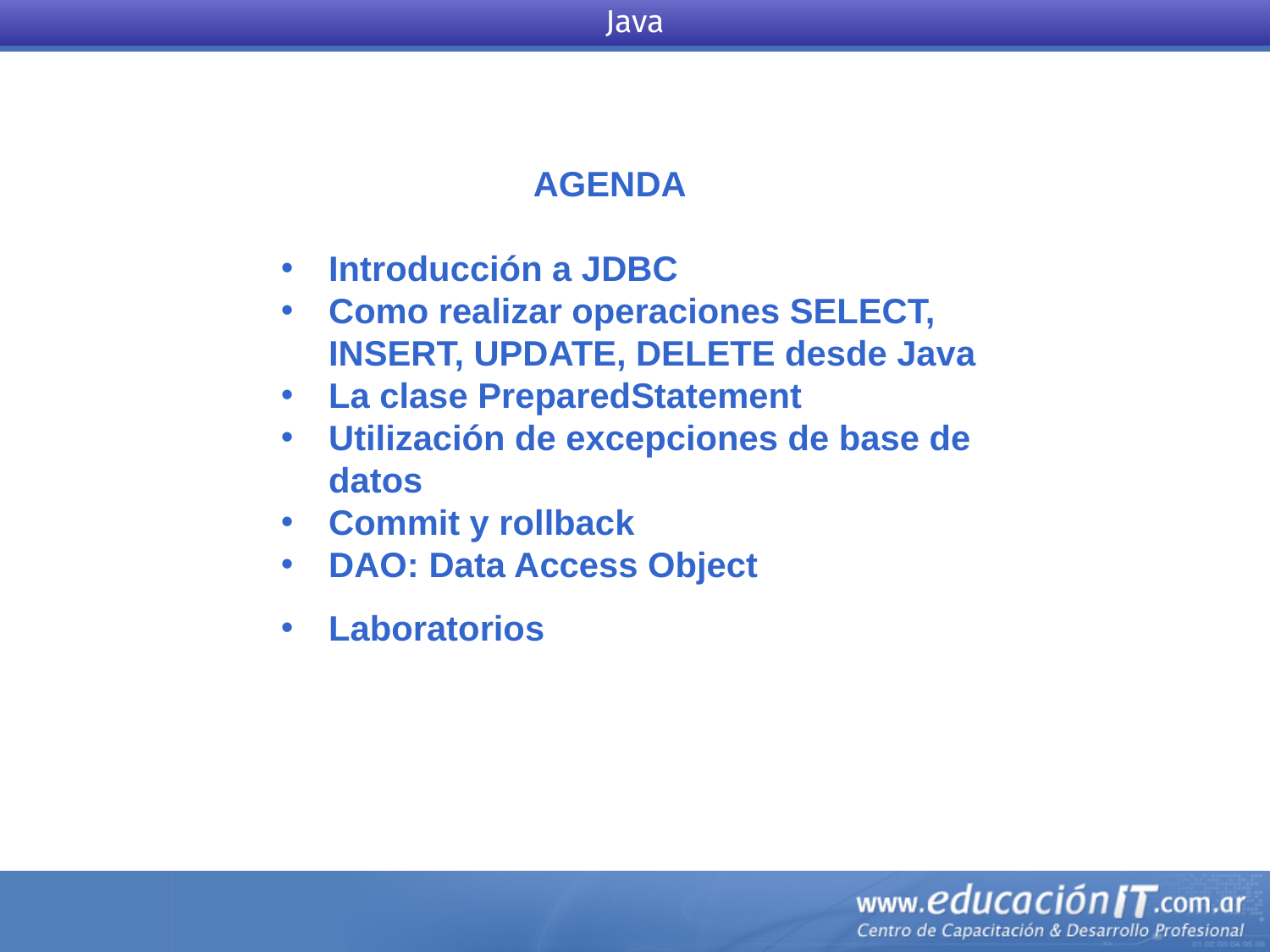

Java
AGENDA

Introducción a JDBC
Como realizar operaciones SELECT, INSERT, UPDATE, DELETE desde Java
La clase PreparedStatement
Utilización de excepciones de base de datos
Commit y rollback
DAO: Data Access Object
Laboratorios